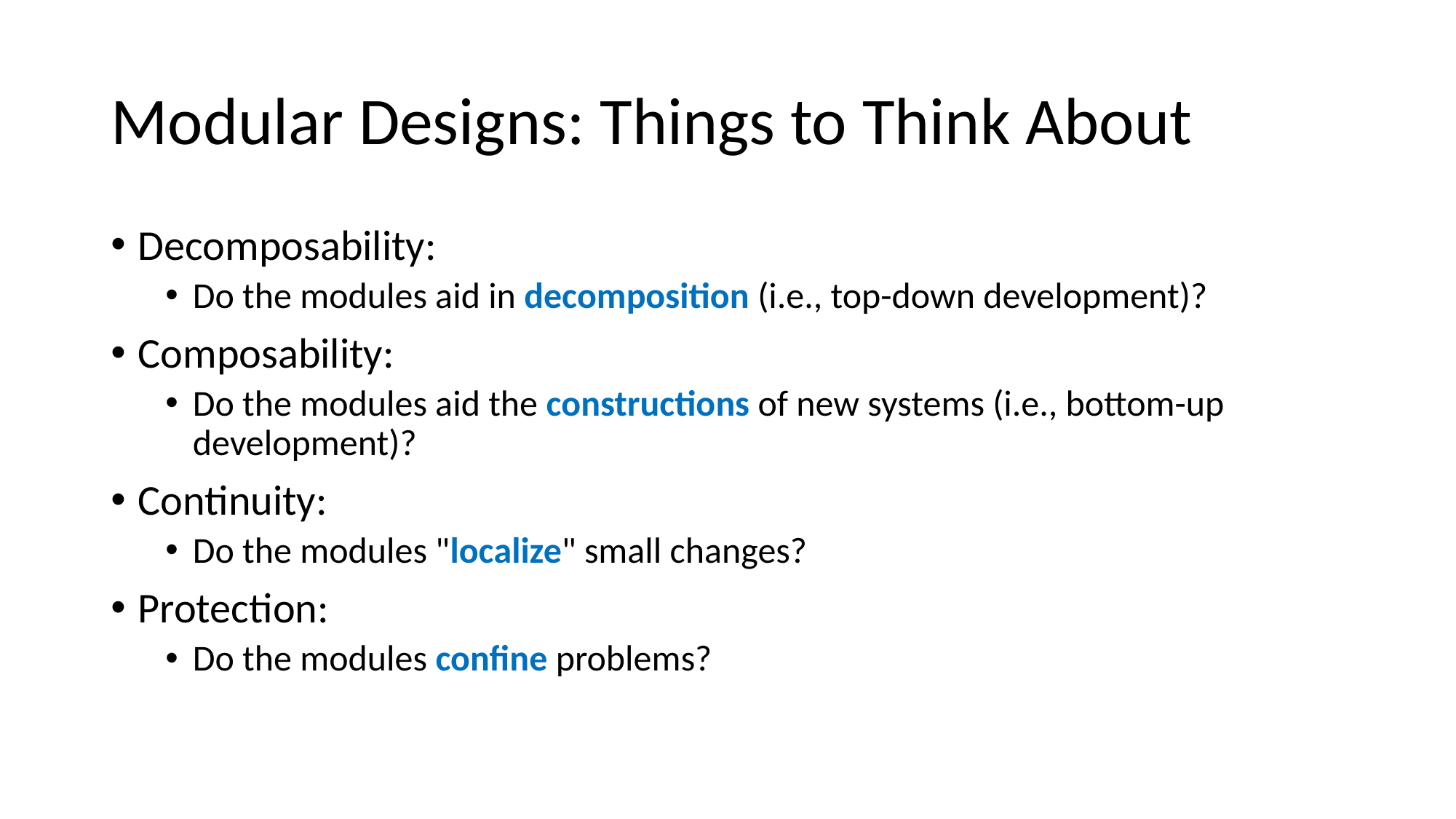

# Modular Designs: Things to Think About
Decomposability:
Do the modules aid in decomposition (i.e., top-down development)?
Composability:
Do the modules aid the constructions of new systems (i.e., bottom-up development)?
Continuity:
Do the modules "localize" small changes?
Protection:
Do the modules confine problems?